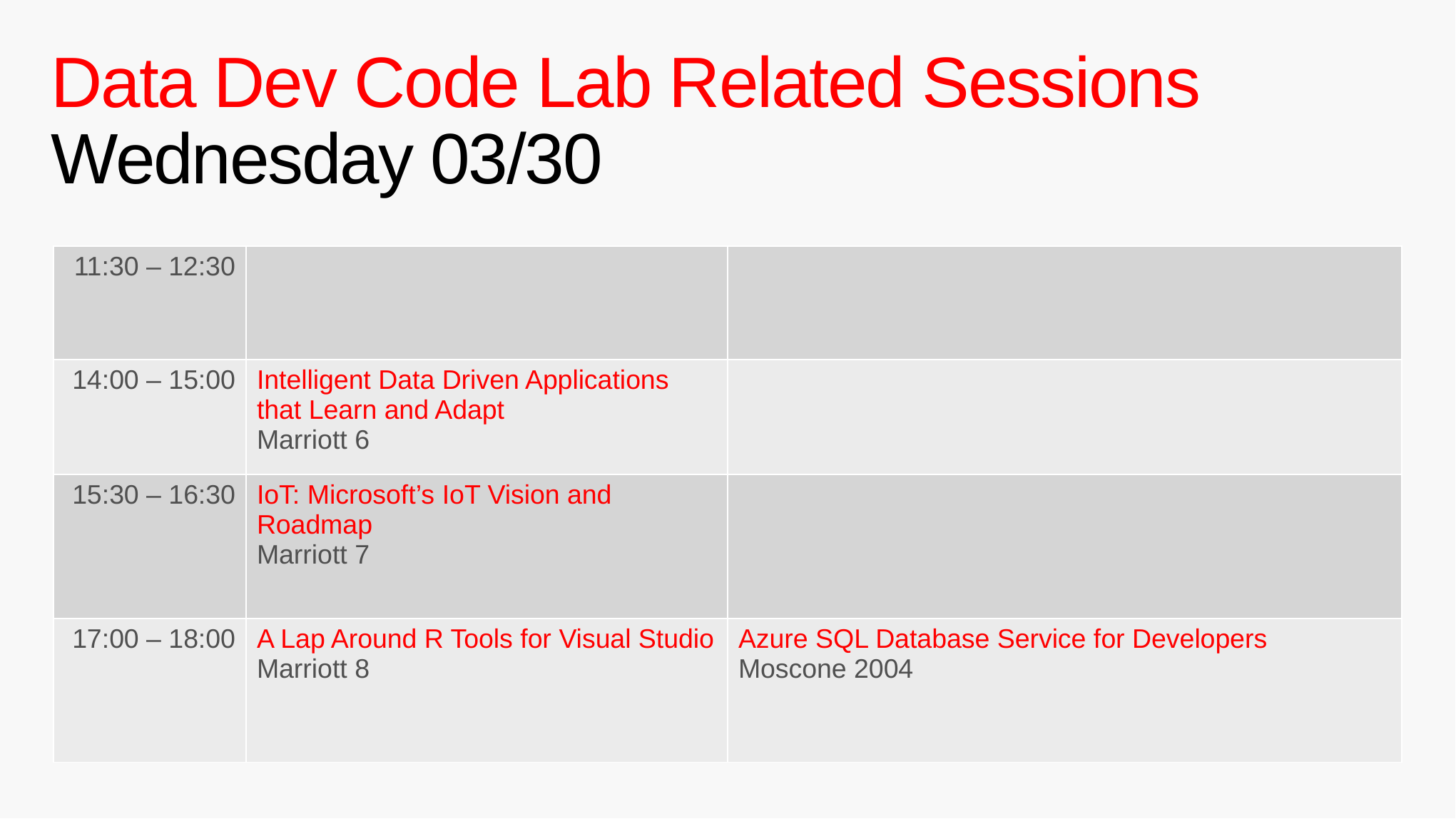

# Data Dev Code Lab Related Sessions Wednesday 03/30
| 11:30 – 12:30 |  |  |
| --- | --- | --- |
| 14:00 – 15:00 | Intelligent Data Driven Applications that Learn and Adapt Marriott 6 |  |
| 15:30 – 16:30 | IoT: Microsoft’s IoT Vision and Roadmap Marriott 7 |  |
| 17:00 – 18:00 | A Lap Around R Tools for Visual Studio Marriott 8 | Azure SQL Database Service for Developers Moscone 2004 |